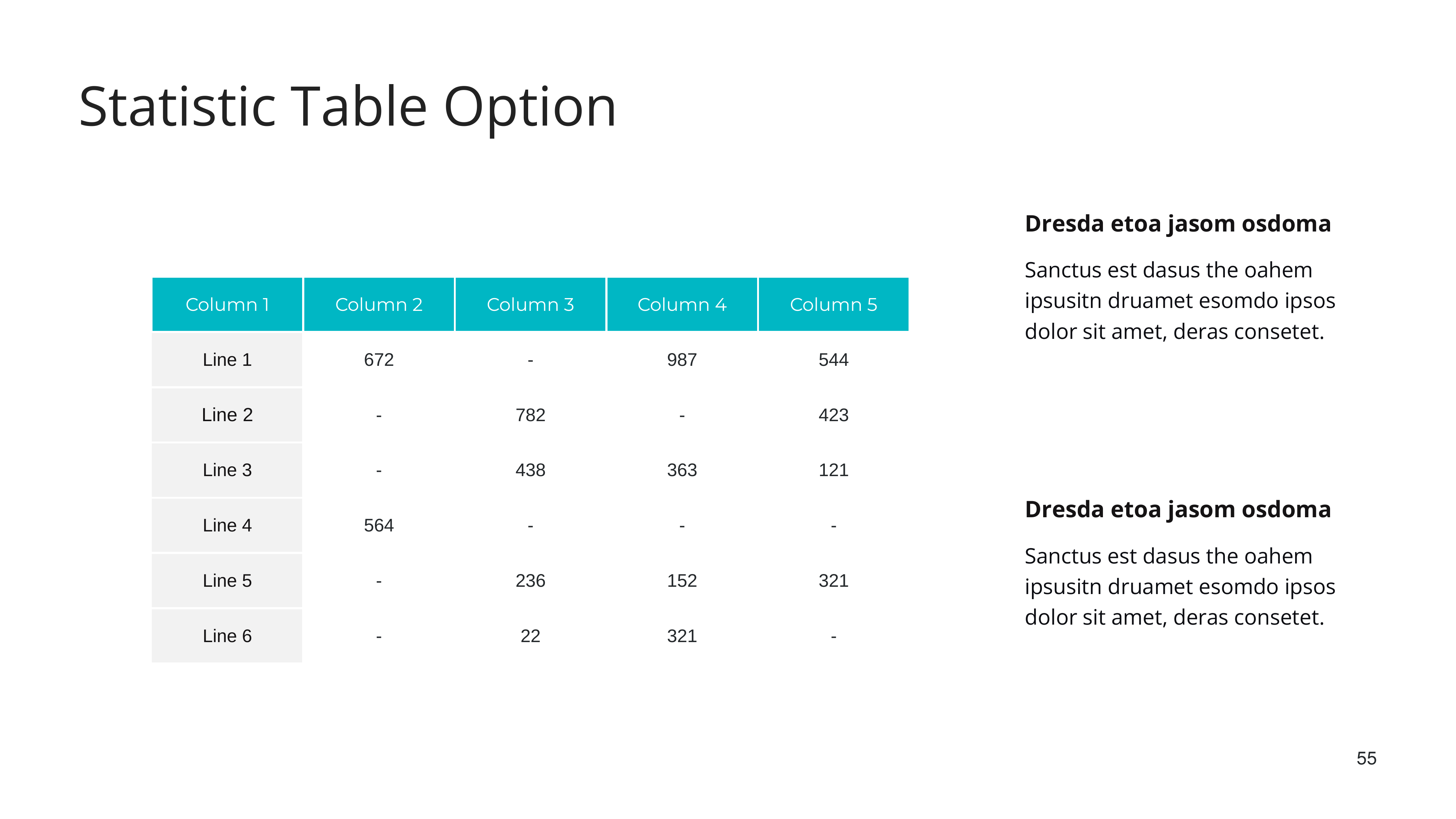

Statistic Table Option
Dresda etoa jasom osdoma
Sanctus est dasus the oahem ipsusitn druamet esomdo ipsos dolor sit amet, deras consetet.
| Column 1 | Column 2 | Column 3 | Column 4 | Column 5 |
| --- | --- | --- | --- | --- |
| Line 1 | 672 | - | 987 | 544 |
| Line 2 | - | 782 | - | 423 |
| Line 3 | - | 438 | 363 | 121 |
| Line 4 | 564 | - | - | - |
| Line 5 | - | 236 | 152 | 321 |
| Line 6 | - | 22 | 321 | - |
Dresda etoa jasom osdoma
Sanctus est dasus the oahem ipsusitn druamet esomdo ipsos dolor sit amet, deras consetet.
55